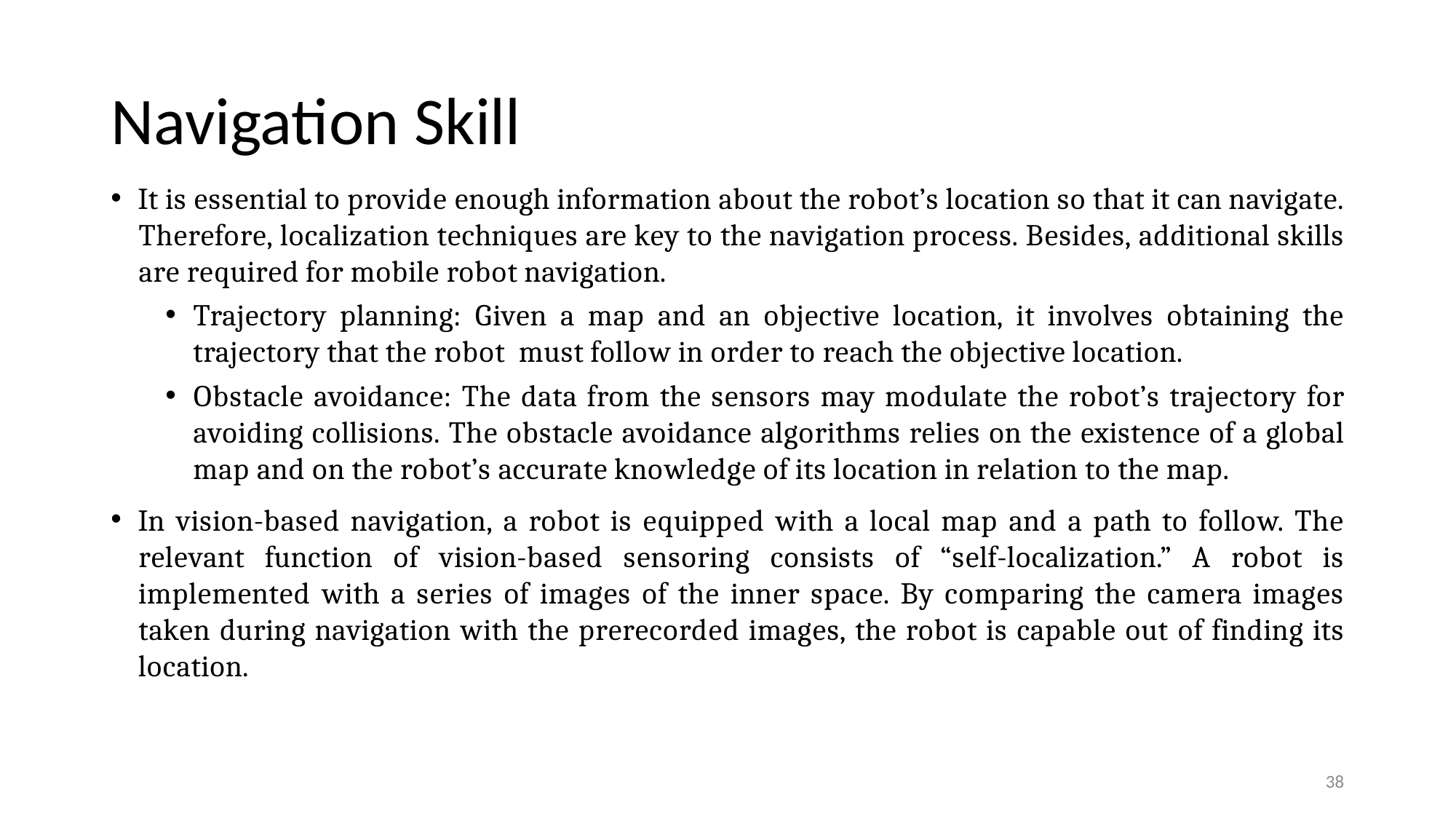

# Navigation Skill
It is essential to provide enough information about the robot’s location so that it can navigate. Therefore, localization techniques are key to the navigation process. Besides, additional skills are required for mobile robot navigation.
Trajectory planning: Given a map and an objective location, it involves obtaining the trajectory that the robot  must follow in order to reach the objective location.
Obstacle avoidance: The data from the sensors may modulate the robot’s trajectory for avoiding collisions. The obstacle avoidance algorithms relies on the existence of a global map and on the robot’s accurate knowledge of its location in relation to the map.
In vision-based navigation, a robot is equipped with a local map and a path to follow. The relevant function of vision-based sensoring consists of “self-localization.” A robot is implemented with a series of images of the inner space. By comparing the camera images taken during navigation with the prerecorded images, the robot is capable out of finding its location.

38